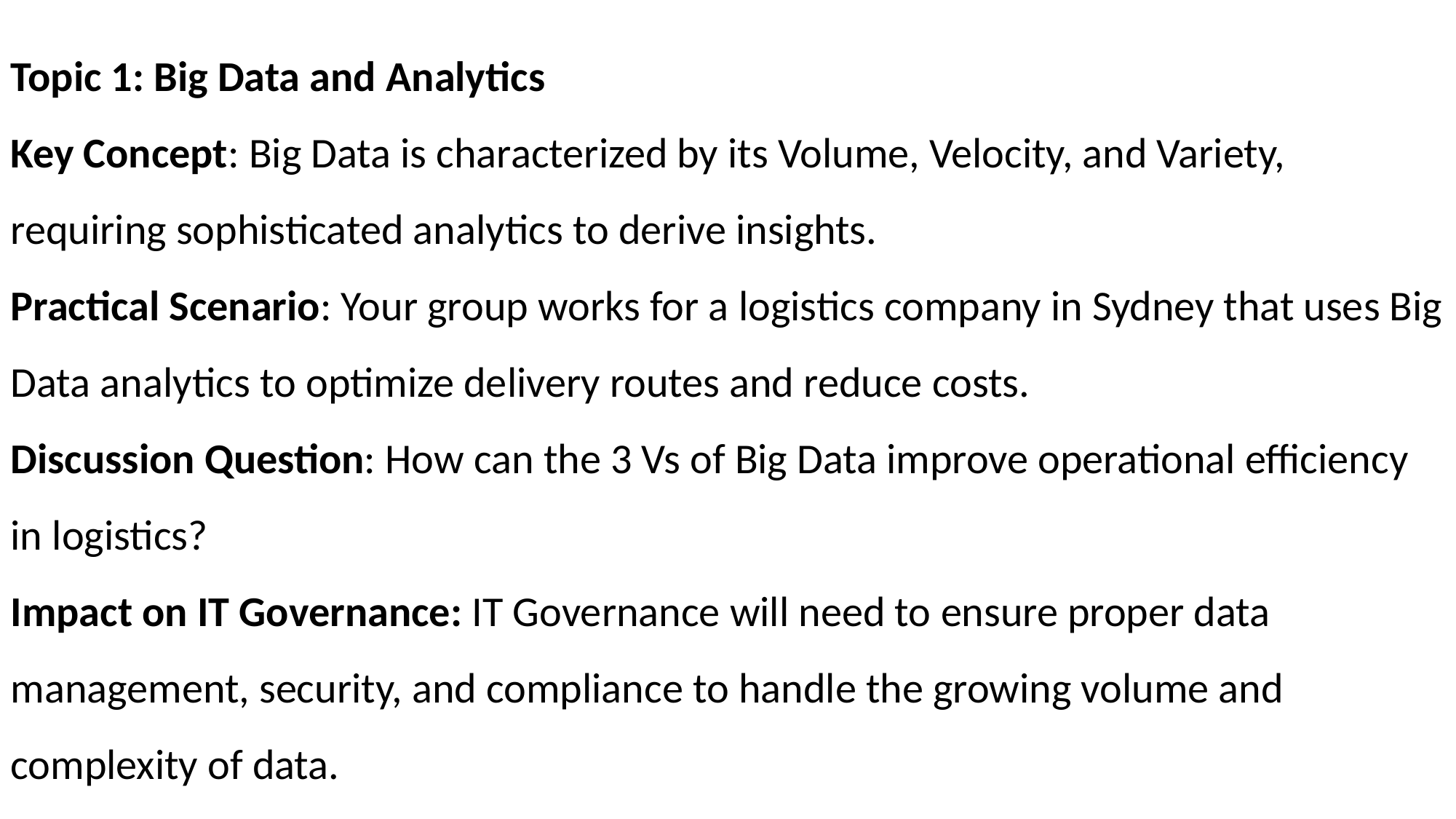

Topic 1: Big Data and Analytics
Key Concept: Big Data is characterized by its Volume, Velocity, and Variety, requiring sophisticated analytics to derive insights.
Practical Scenario: Your group works for a logistics company in Sydney that uses Big Data analytics to optimize delivery routes and reduce costs.
Discussion Question: How can the 3 Vs of Big Data improve operational efficiency in logistics?
Impact on IT Governance: IT Governance will need to ensure proper data management, security, and compliance to handle the growing volume and complexity of data.